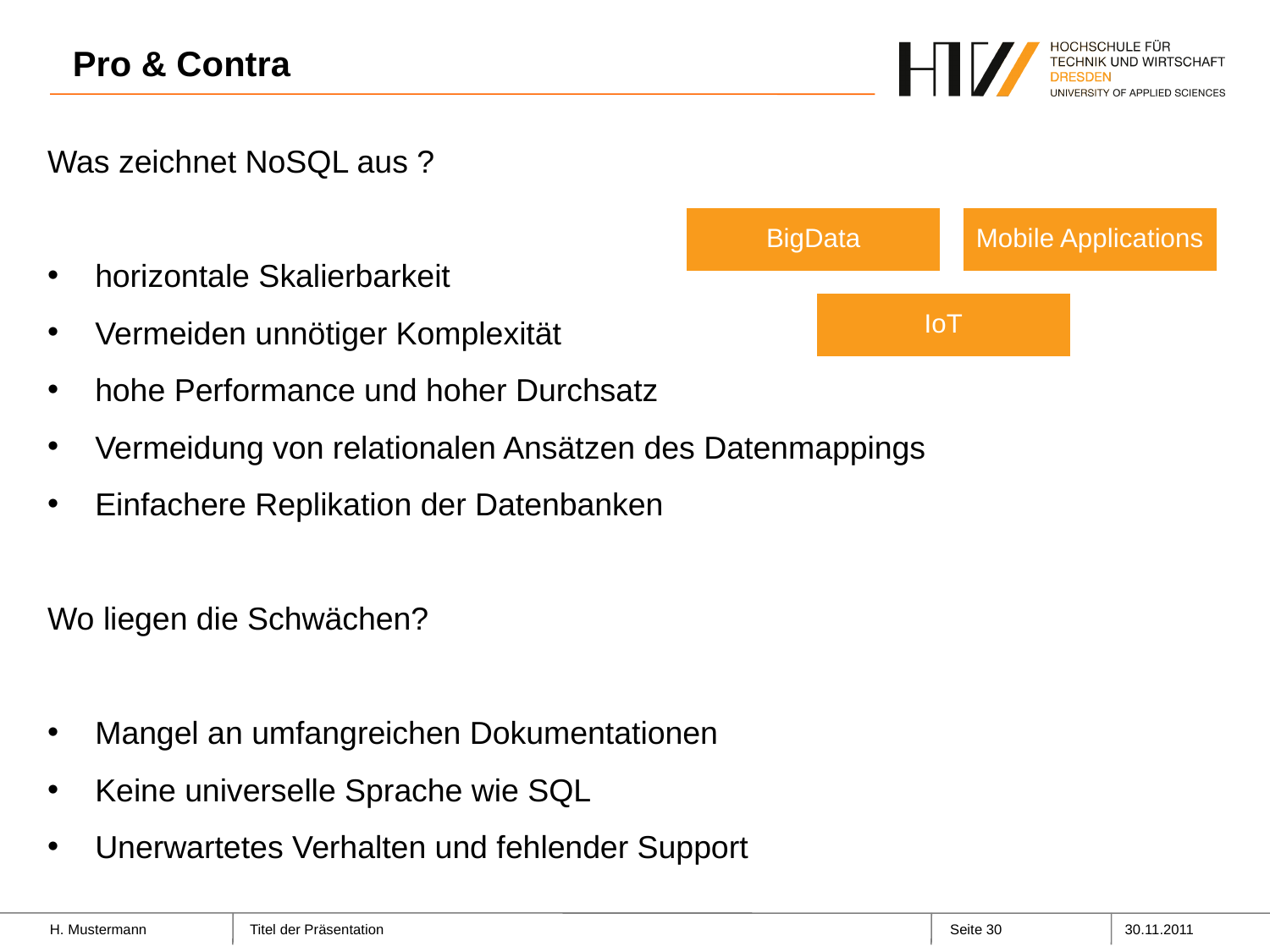

# Pro & Contra
BigData
IoT
Mobile Applications
Was zeichnet NoSQL aus ?

horizontale Skalierbarkeit
Vermeiden unnötiger Komplexität
hohe Performance und hoher Durchsatz
Vermeidung von relationalen Ansätzen des Datenmappings
Einfachere Replikation der Datenbanken

Wo liegen die Schwächen?

Mangel an umfangreichen Dokumentationen
Keine universelle Sprache wie SQL
Unerwartetes Verhalten und fehlender Support